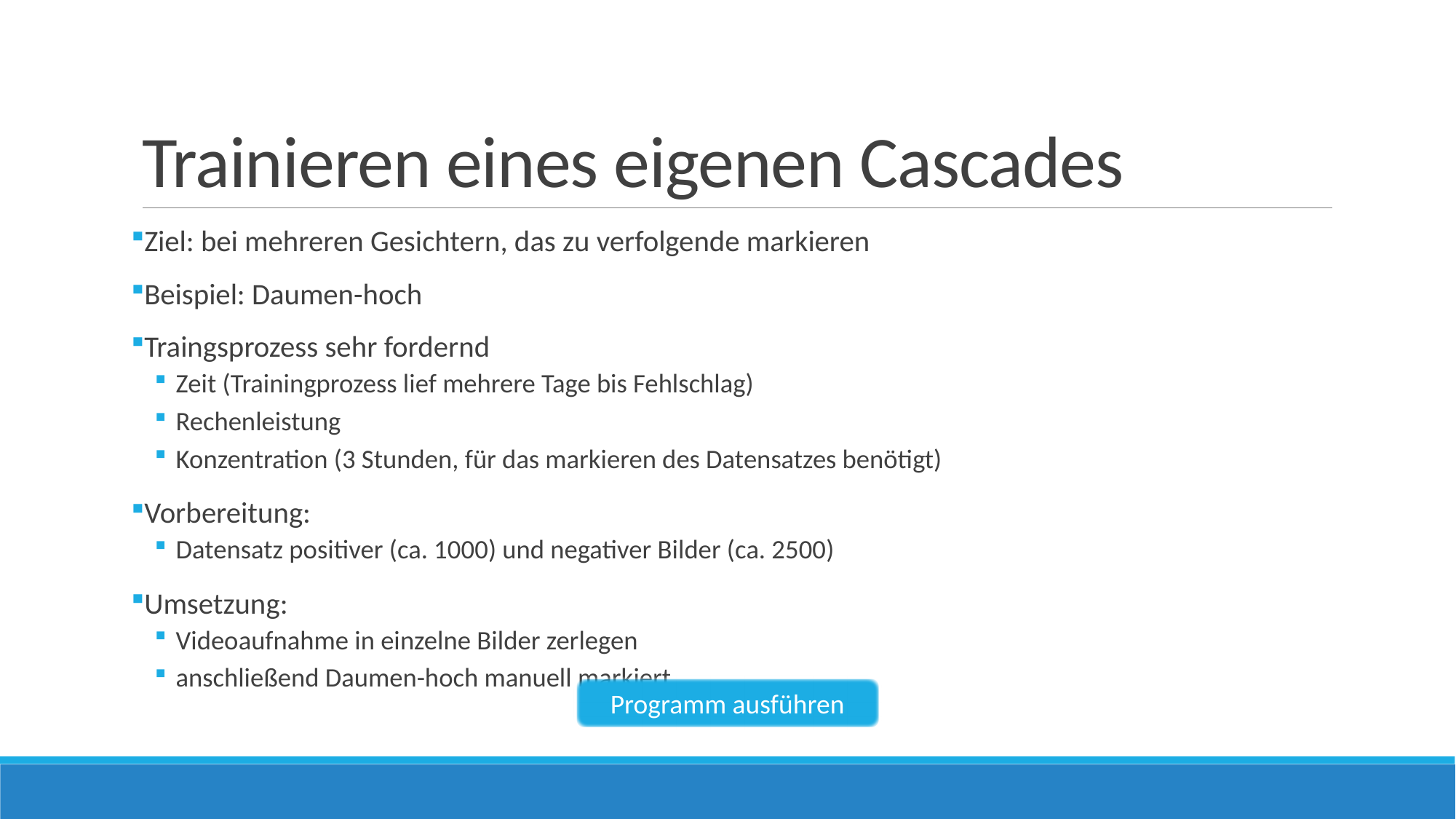

# Trainieren eines eigenen Cascades
Ziel: bei mehreren Gesichtern, das zu verfolgende markieren
Beispiel: Daumen-hoch
Traingsprozess sehr fordernd
Zeit (Trainingprozess lief mehrere Tage bis Fehlschlag)
Rechenleistung
Konzentration (3 Stunden, für das markieren des Datensatzes benötigt)
Vorbereitung:
Datensatz positiver (ca. 1000) und negativer Bilder (ca. 2500)
Umsetzung:
Videoaufnahme in einzelne Bilder zerlegen
anschließend Daumen-hoch manuell markiert
Programm ausführen